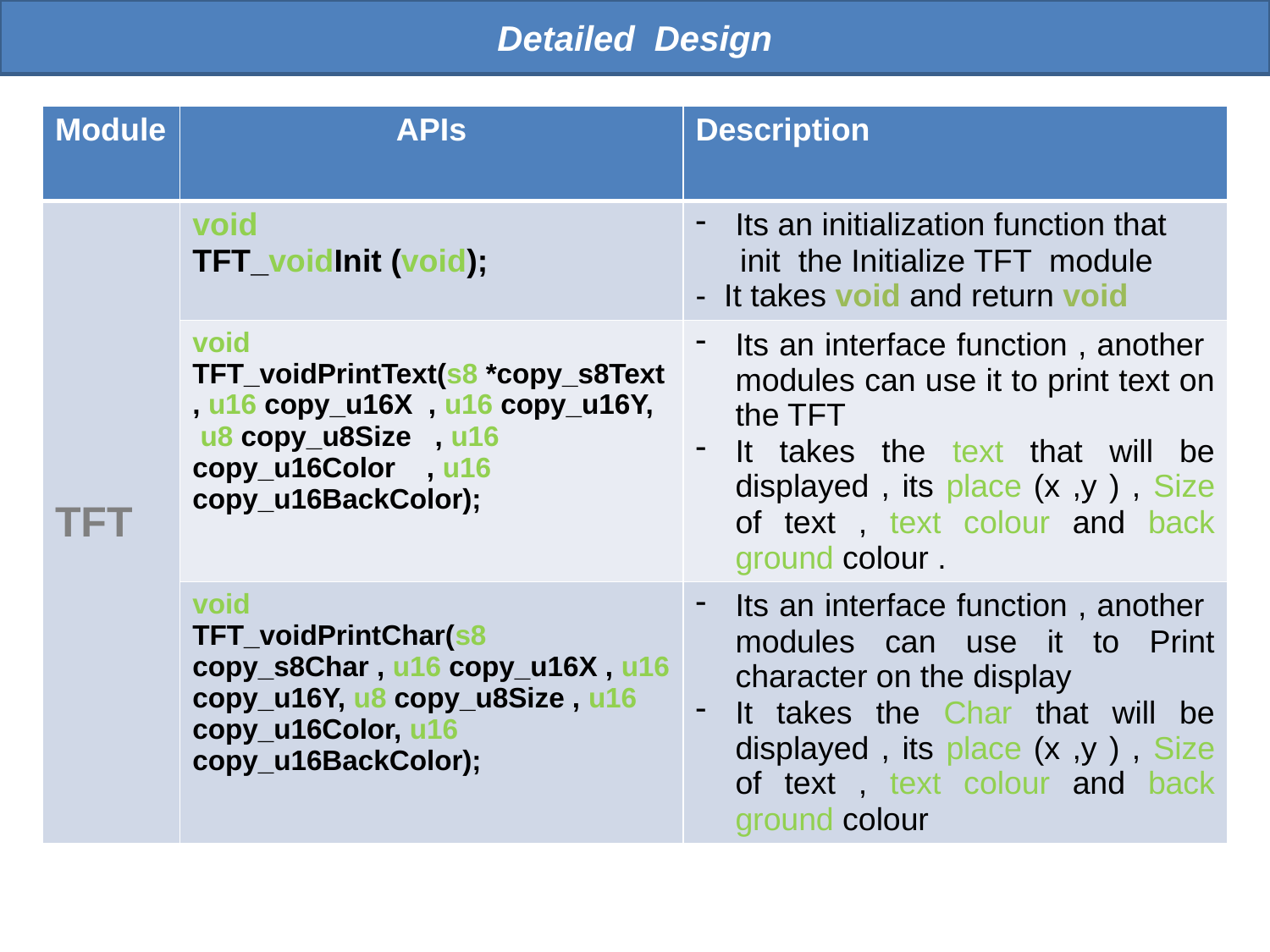

Detailed  Design
| Module | APIs | Description |
| --- | --- | --- |
| TFT | void TFT\_voidInit (void); | Its an initialization function that init the Initialize TFT module - It takes void and return void |
|  | void TFT\_voidPrintText(s8 \*copy\_s8Text , u16 copy\_u16X , u16 copy\_u16Y, u8 copy\_u8Size , u16 copy\_u16Color , u16 copy\_u16BackColor); | Its an interface function , another modules can use it to print text on the TFT It takes the text that will be displayed , its place (x ,y ) , Size of text , text colour and back ground colour . |
|  | void TFT\_voidPrintChar(s8 copy\_s8Char , u16 copy\_u16X , u16 copy\_u16Y, u8 copy\_u8Size , u16 copy\_u16Color, u16 copy\_u16BackColor); | Its an interface function , another modules can use it to Print character on the display It takes the Char that will be displayed , its place (x ,y ) , Size of text , text colour and back ground colour |